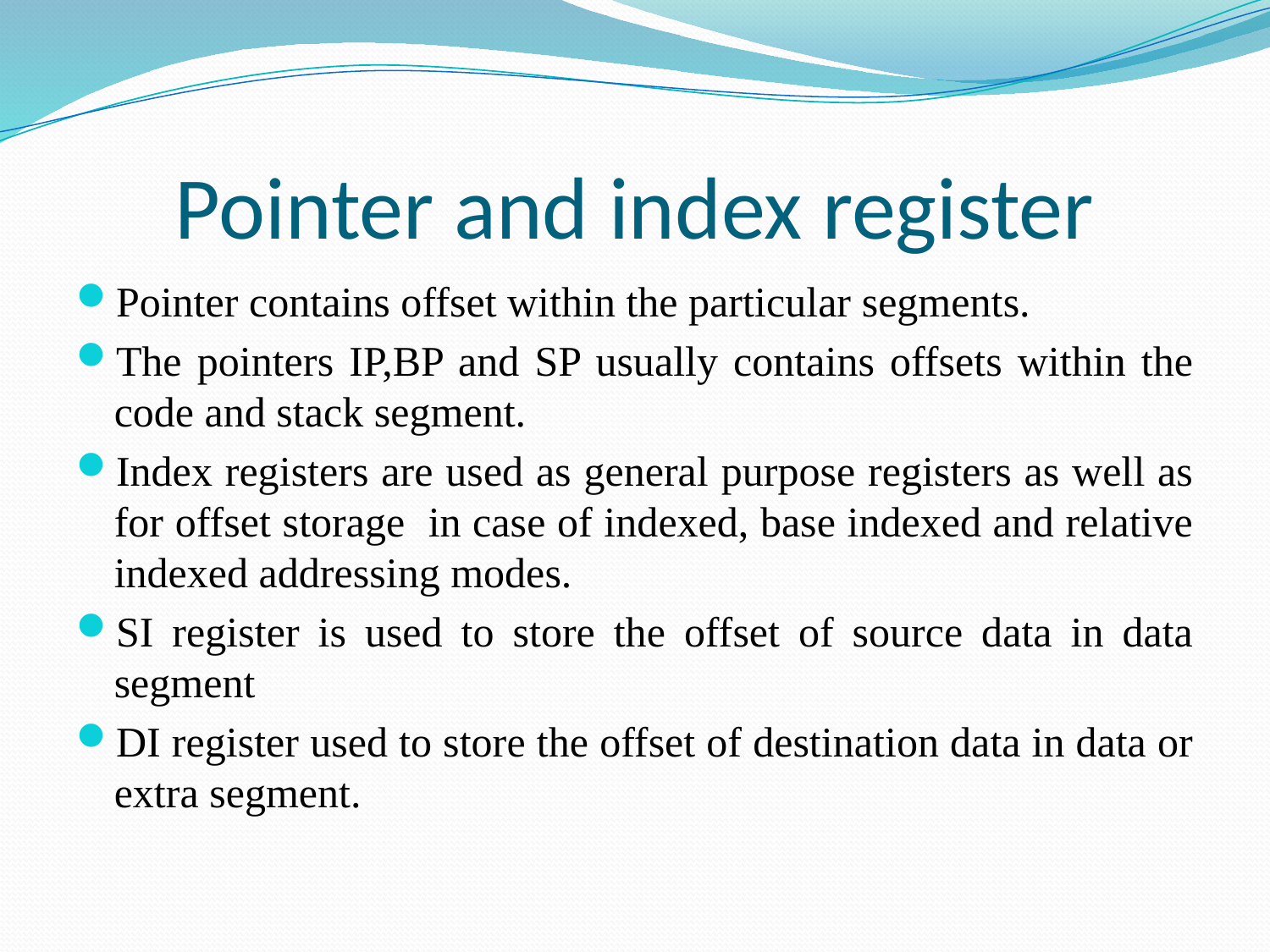

# Pointer and index register
Pointer contains offset within the particular segments.
The pointers IP,BP and SP usually contains offsets within the code and stack segment.
Index registers are used as general purpose registers as well as for offset storage  in case of indexed, base indexed and relative indexed addressing modes.
SI register is used to store the offset of source data in data segment
DI register used to store the offset of destination data in data or extra segment.